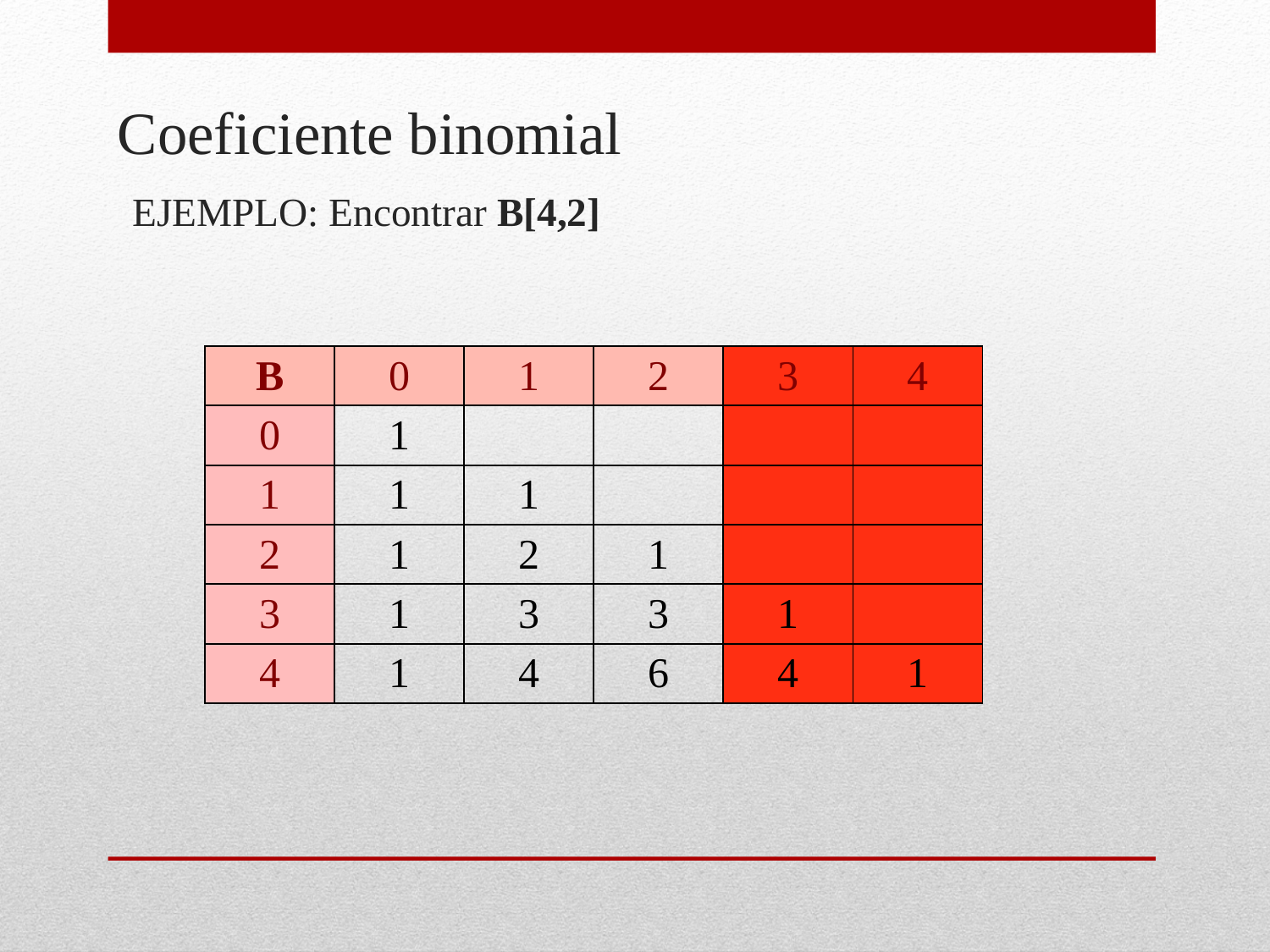

# Coeficiente binomial EJEMPLO: Encontrar B[4,2]
| B | 0 | 1 | 2 | 3 | 4 |
| --- | --- | --- | --- | --- | --- |
| 0 | 1 |  |  |  |  |
| 1 | 1 | 1 |  |  |  |
| 2 | 1 | 2 | 1 |  |  |
| 3 | 1 | 3 | 3 | 1 |  |
| 4 | 1 | 4 | 6 | 4 | 1 |